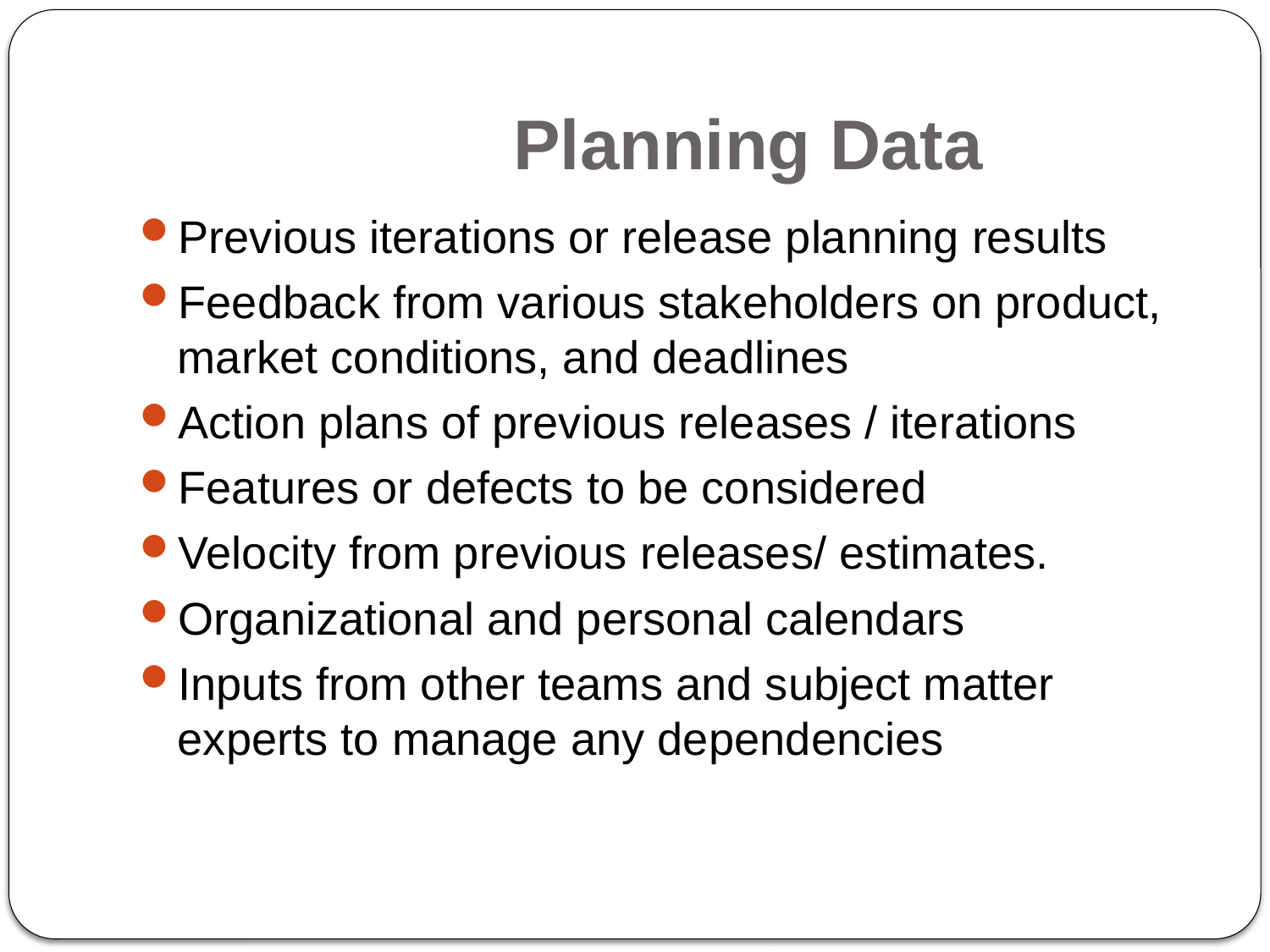

# Planning Data
Previous iterations or release planning results
Feedback from various stakeholders on product, market conditions, and deadlines
Action plans of previous releases / iterations
Features or defects to be considered
Velocity from previous releases/ estimates.
Organizational and personal calendars
Inputs from other teams and subject matter experts to manage any dependencies